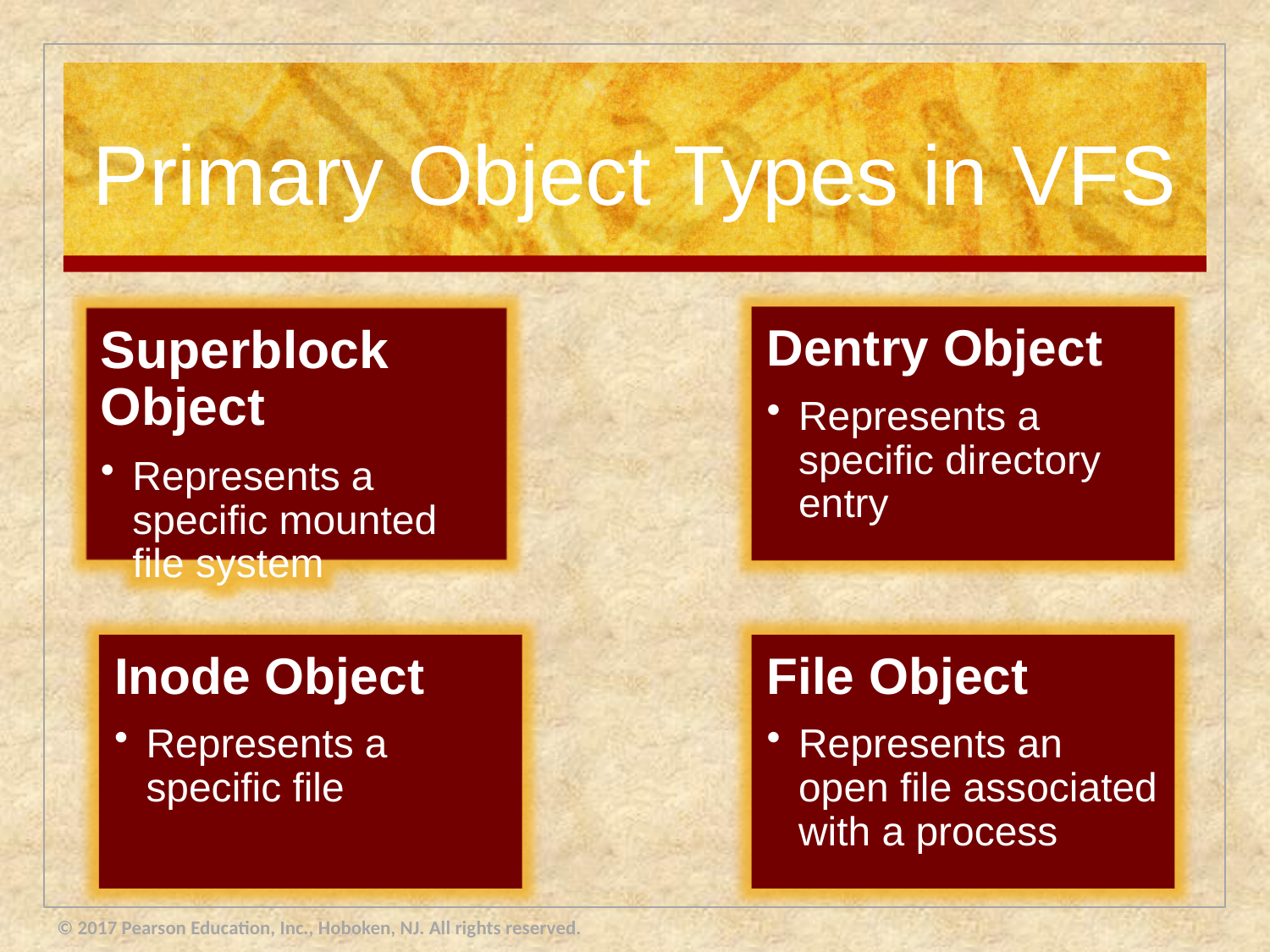

# Primary Object Types in VFS
Superblock Object
Represents a specific mounted file system
Dentry Object
Represents a specific directory entry
Inode Object
Represents a specific file
File Object
Represents an open file associated with a process
© 2017 Pearson Education, Inc., Hoboken, NJ. All rights reserved.